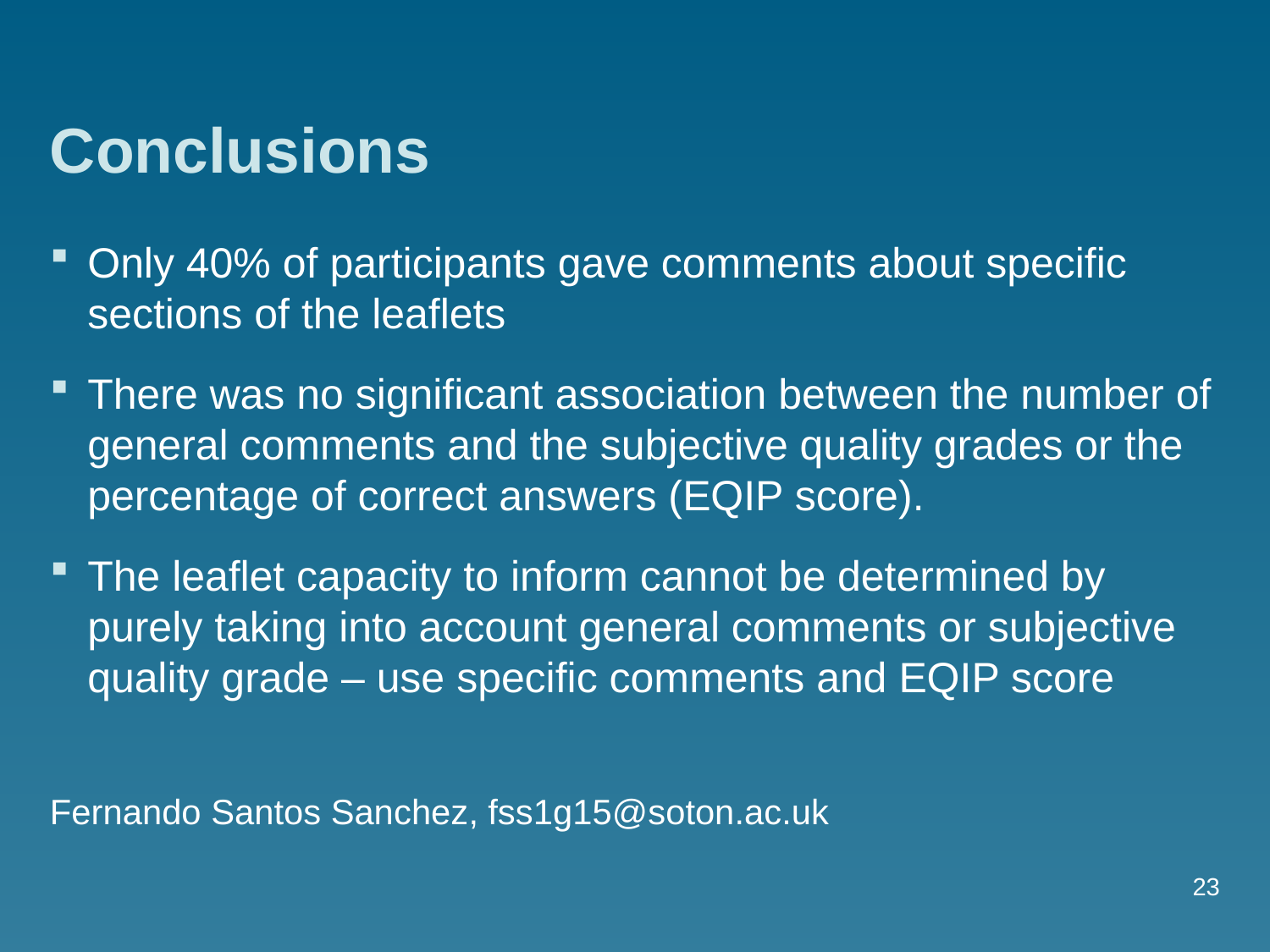

# Conclusions
Only 40% of participants gave comments about specific sections of the leaflets
There was no significant association between the number of general comments and the subjective quality grades or the percentage of correct answers (EQIP score).
The leaflet capacity to inform cannot be determined by purely taking into account general comments or subjective quality grade – use specific comments and EQIP score
Fernando Santos Sanchez, fss1g15@soton.ac.uk

23